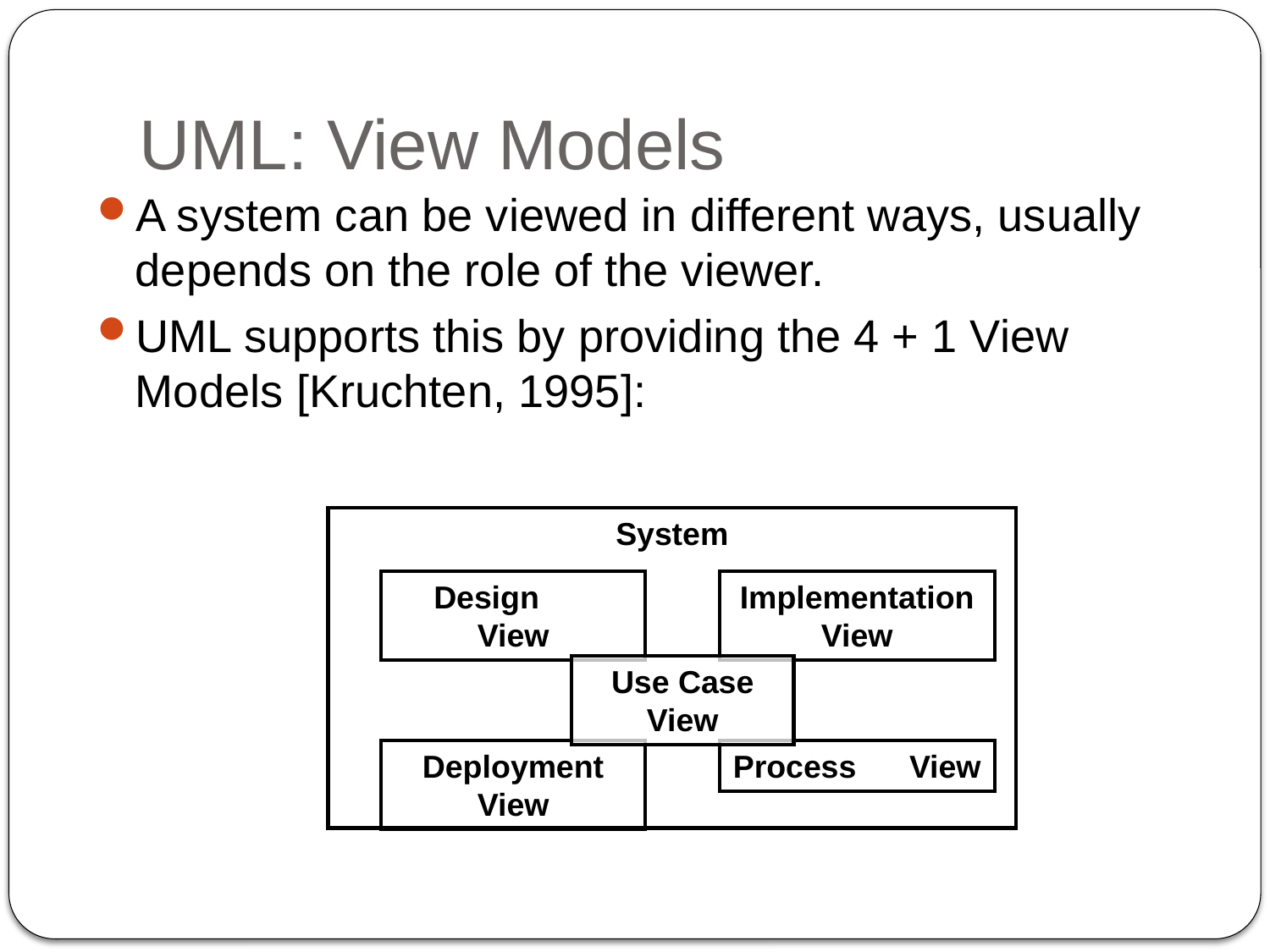

# UML: View Models
A system can be viewed in different ways, usually depends on the role of the viewer.
UML supports this by providing the 4 + 1 View Models [Kruchten, 1995]:
System

Design       View
Implementation View
Use Case View
Deployment View
Process      View